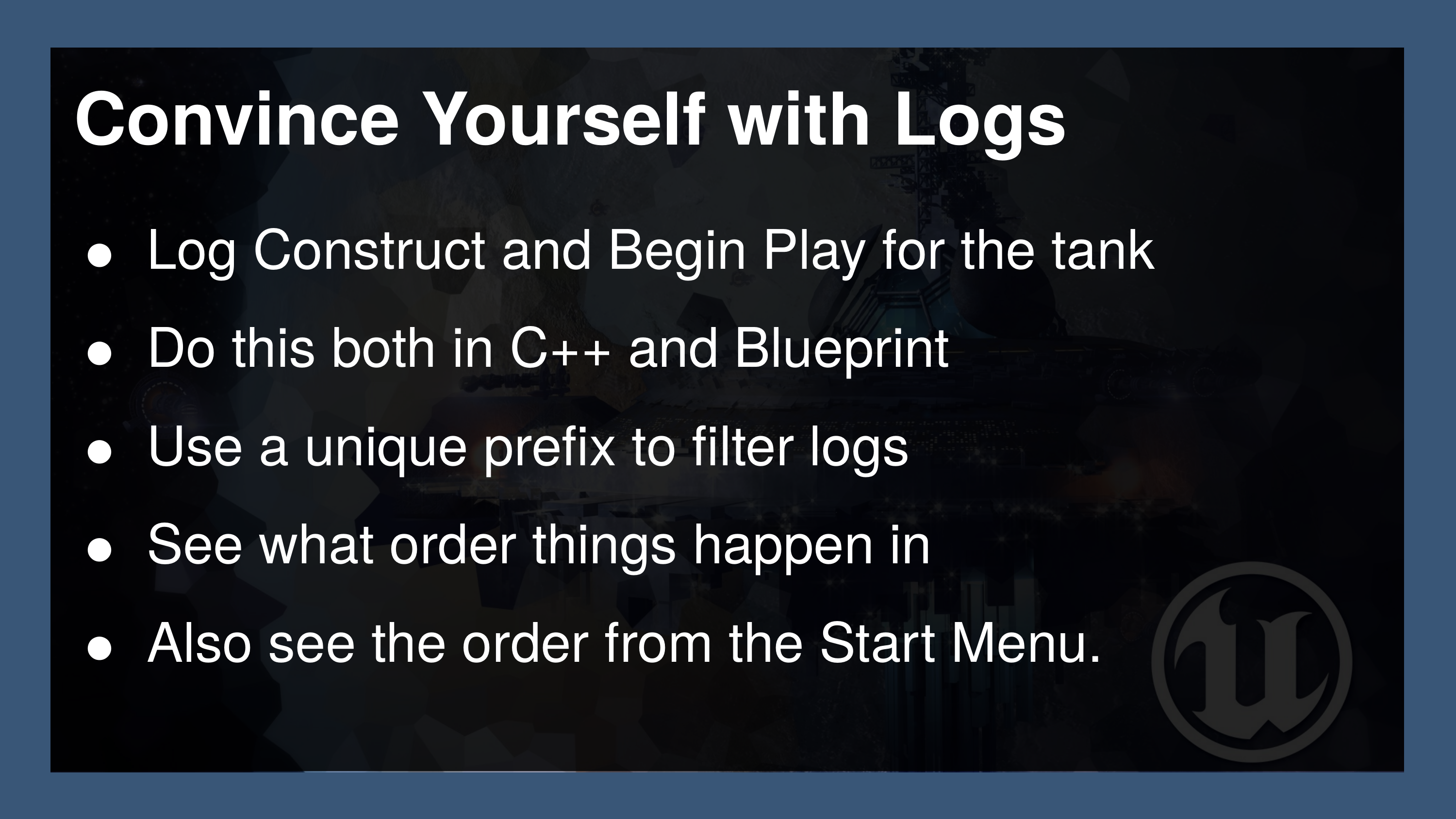

Convince Yourself with Logs
Log Construct and Begin Play for the tank
Do this both in C++ and Blueprint
Use a unique prefix to filter logs
See what order things happen in
Also see the order from the Start Menu.